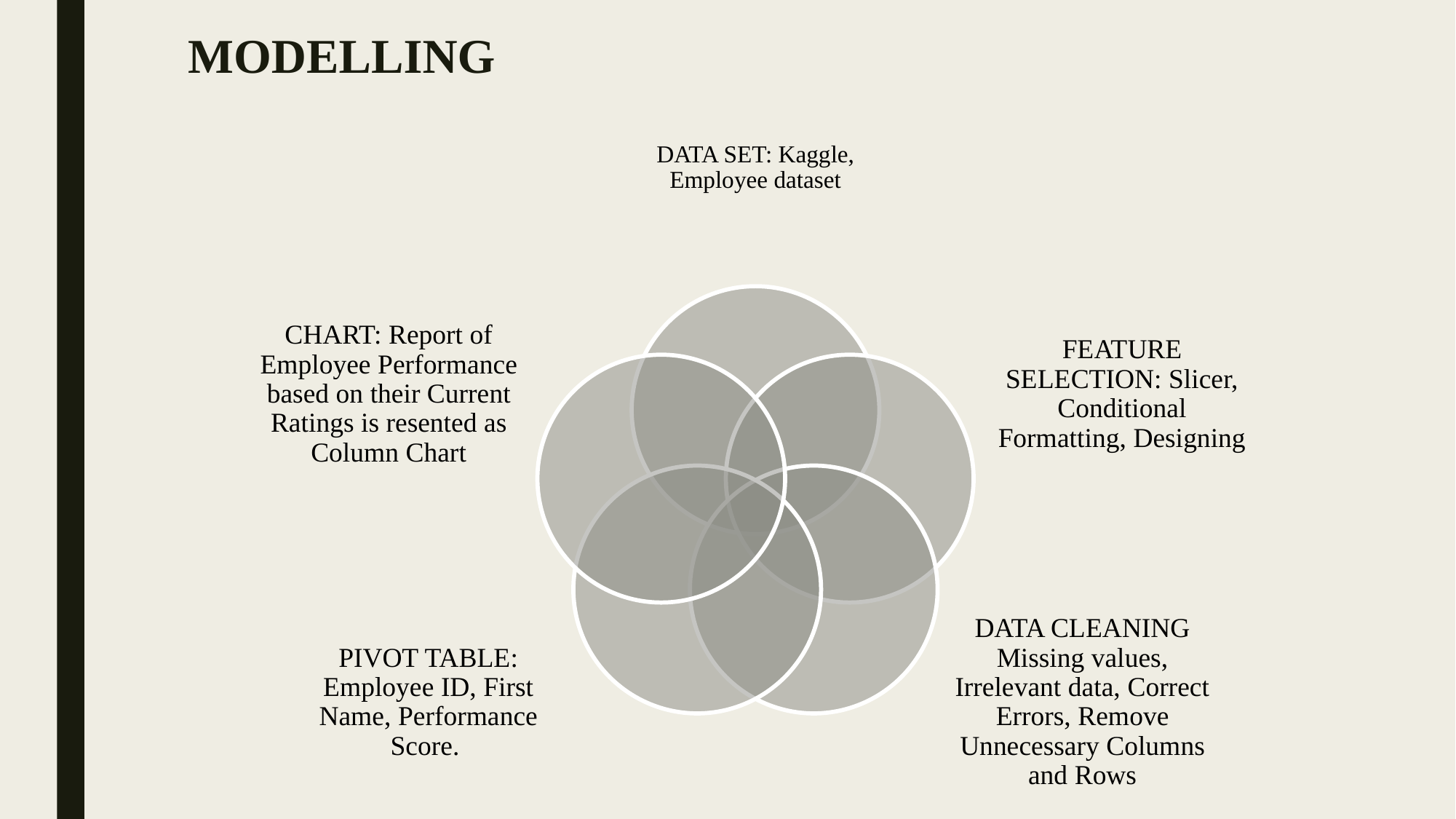

# MODELLING
DATA SET: Kaggle, Employee dataset
FEATURE SELECTION: Slicer, Conditional Formatting, Designing
DATA CLEANING Missing values, Irrelevant data, Correct Errors, Remove Unnecessary Columns and Rows
PIVOT TABLE: Employee ID, First Name, Performance Score.
CHART: Report of Employee Performance based on their Current Ratings is resented as Column Chart